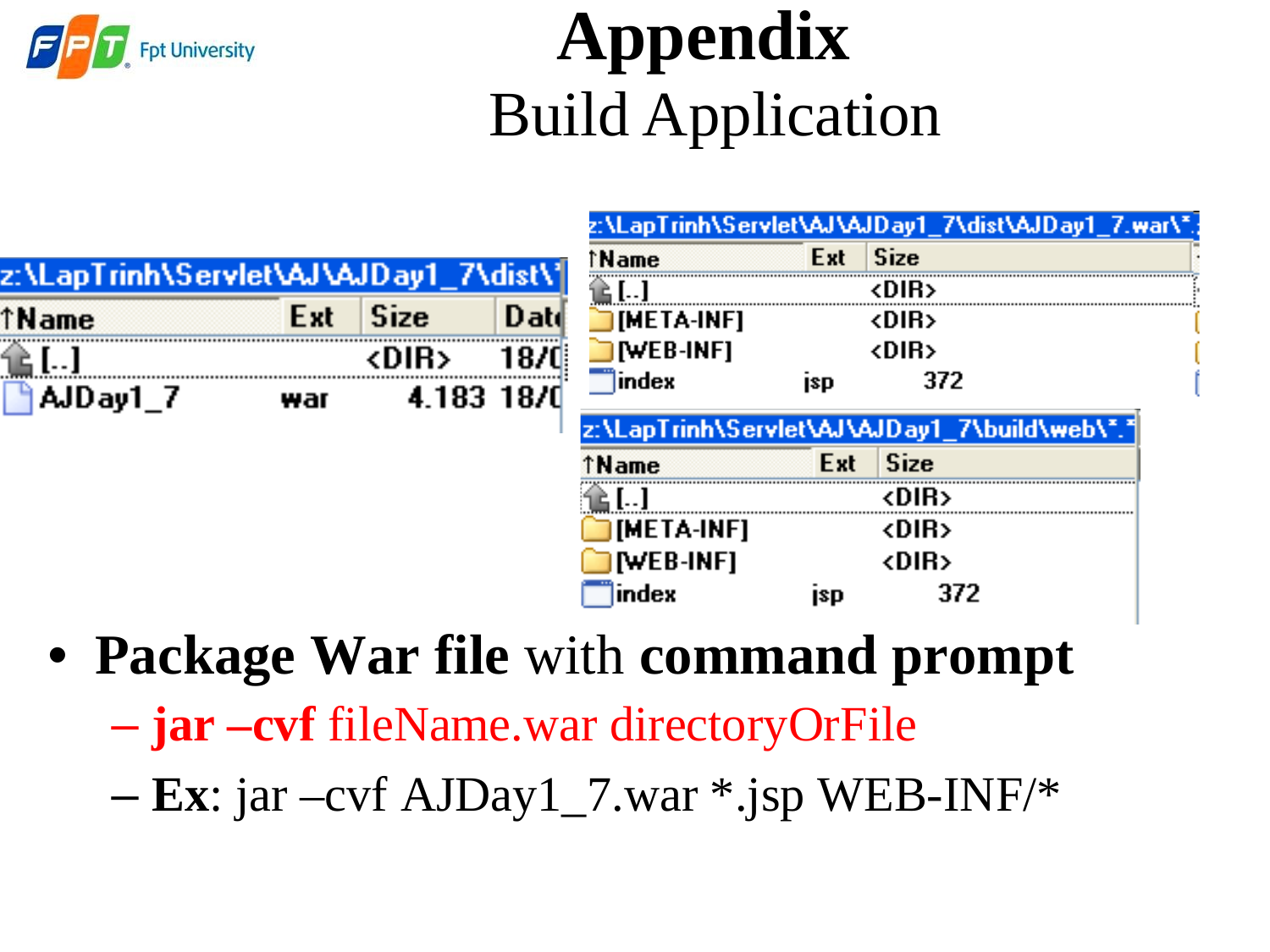

Appendix
Build
Application

• Package War file with command prompt
– jar –cvf fileName.war directoryOrFile
– Ex: jar –cvf AJDay1_7.war *.jsp WEB-INF/*